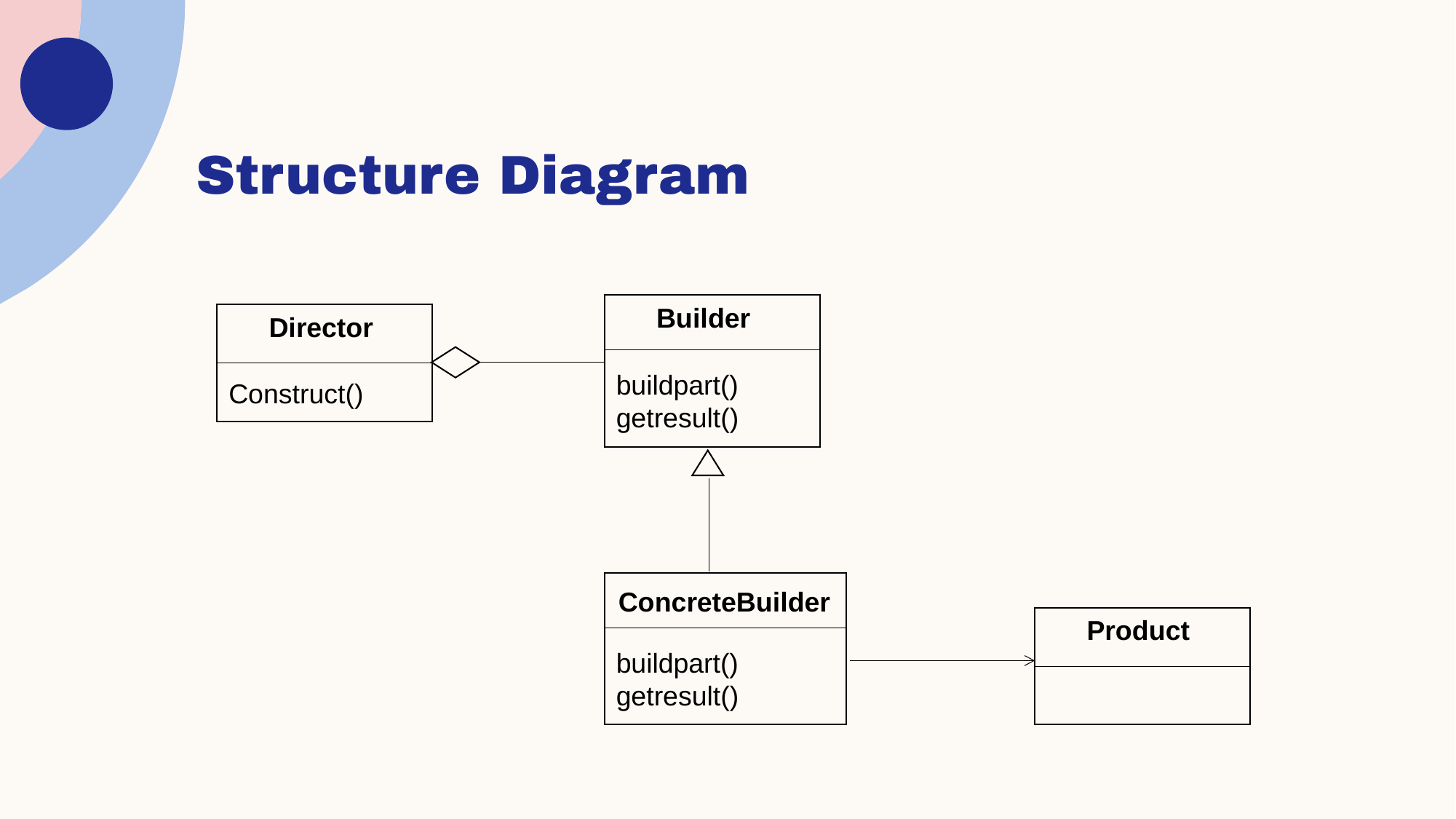

Structure Diagram

Builder
buildpart()
getresult()

Director
Construct()

ConcreteBuilder
buildpart()
getresult()

Product